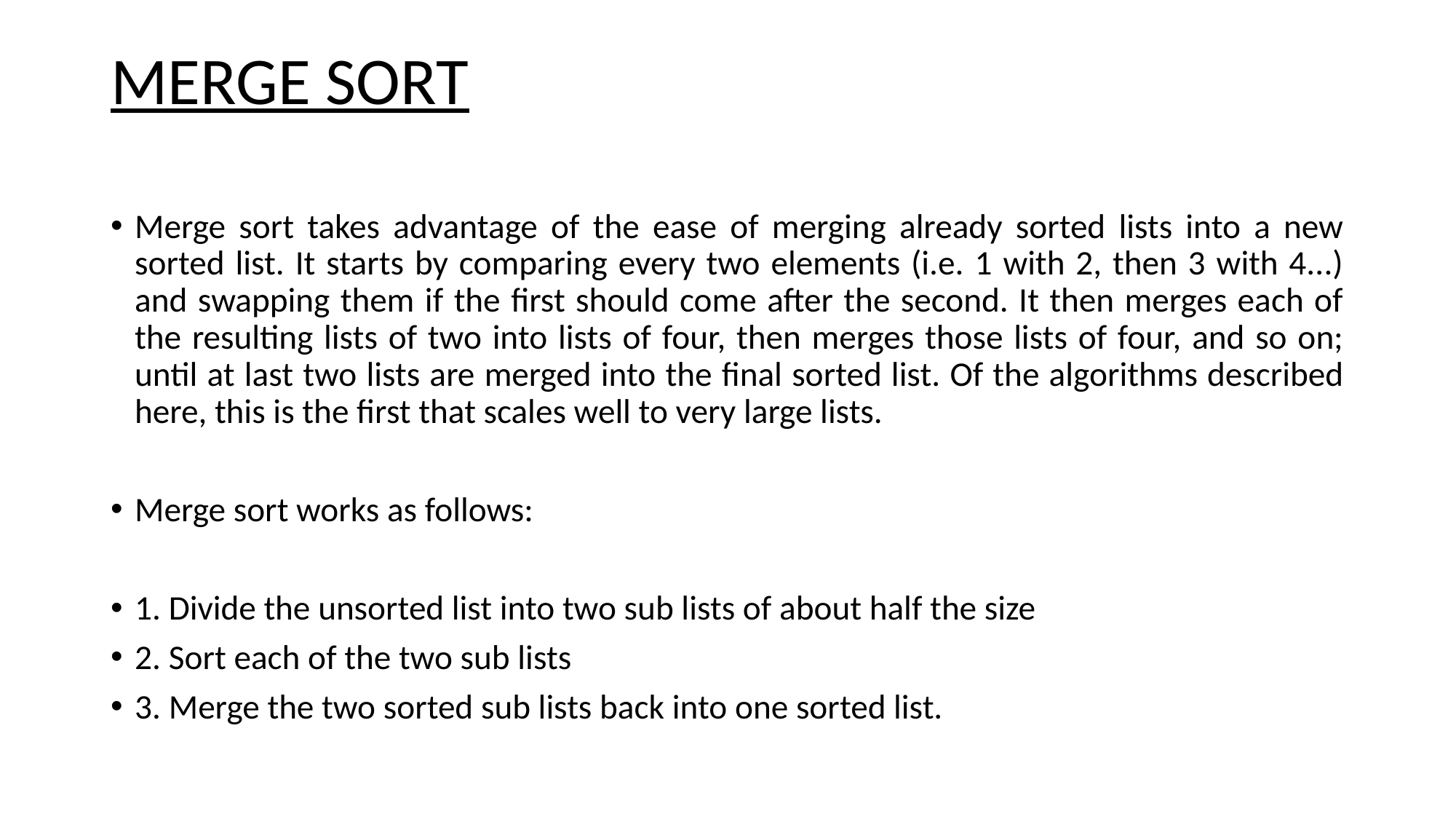

# MERGE SORT

Merge sort takes advantage of the ease of merging already sorted lists into a new sorted list. It starts by comparing every two elements (i.e. 1 with 2, then 3 with 4...) and swapping them if the first should come after the second. It then merges each of the resulting lists of two into lists of four, then merges those lists of four, and so on; until at last two lists are merged into the final sorted list. Of the algorithms described here, this is the first that scales well to very large lists.

Merge sort works as follows:

1. Divide the unsorted list into two sub lists of about half the size
2. Sort each of the two sub lists
3. Merge the two sorted sub lists back into one sorted list.